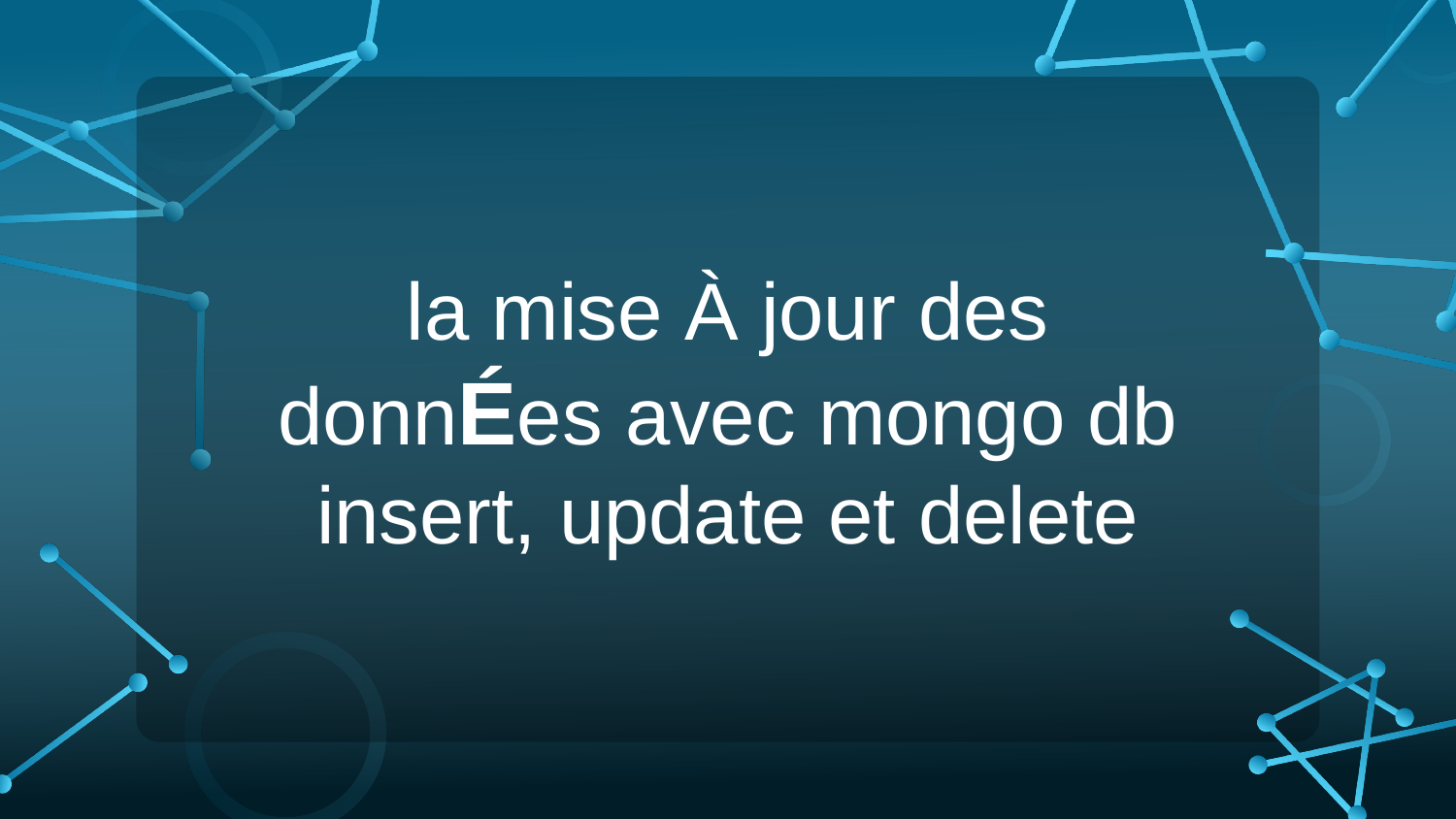

# la mise À jour des donnÉes avec mongo db insert, update et delete